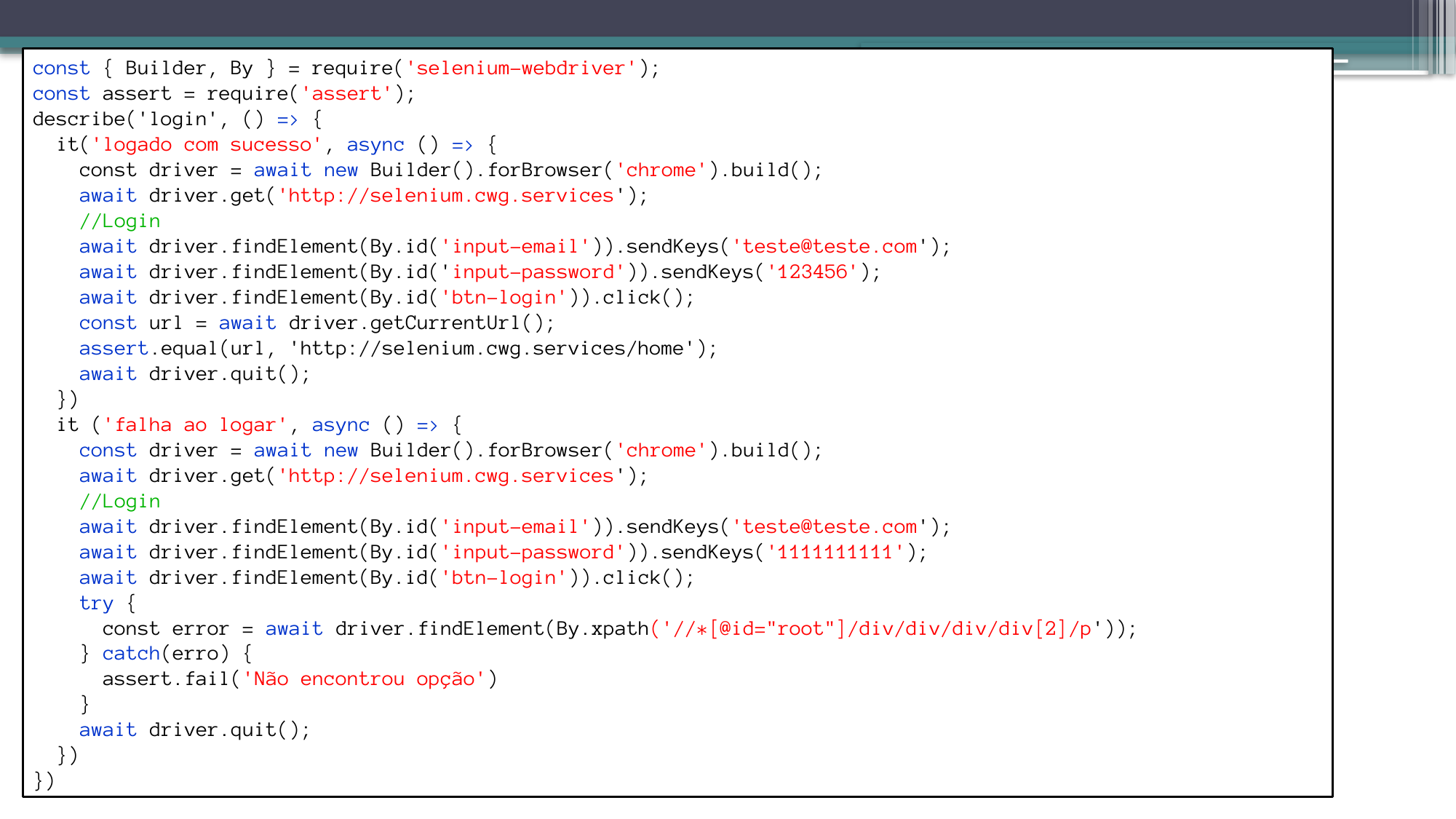

const { Builder, By } = require('selenium-webdriver');
const assert = require('assert');
describe('login', () => {
  it('logado com sucesso', async () => {
    const driver = await new Builder().forBrowser('chrome').build();
    await driver.get('http://selenium.cwg.services');
    //Login
    await driver.findElement(By.id('input-email')).sendKeys('teste@teste.com');
    await driver.findElement(By.id('input-password')).sendKeys('123456');
    await driver.findElement(By.id('btn-login')).click();
    const url = await driver.getCurrentUrl();
    assert.equal(url, 'http://selenium.cwg.services/home');
    await driver.quit();
  })
  it ('falha ao logar', async () => {
    const driver = await new Builder().forBrowser('chrome').build();
    await driver.get('http://selenium.cwg.services');
    //Login
    await driver.findElement(By.id('input-email')).sendKeys('teste@teste.com');
    await driver.findElement(By.id('input-password')).sendKeys('1111111111');
    await driver.findElement(By.id('btn-login')).click();
    try {
      const error = await driver.findElement(By.xpath('//*[@id="root"]/div/div/div/div[2]/p'));
    } catch(erro) {
      assert.fail('Não encontrou opção')
    }
    await driver.quit();
  })
})
# Praticando
Código: